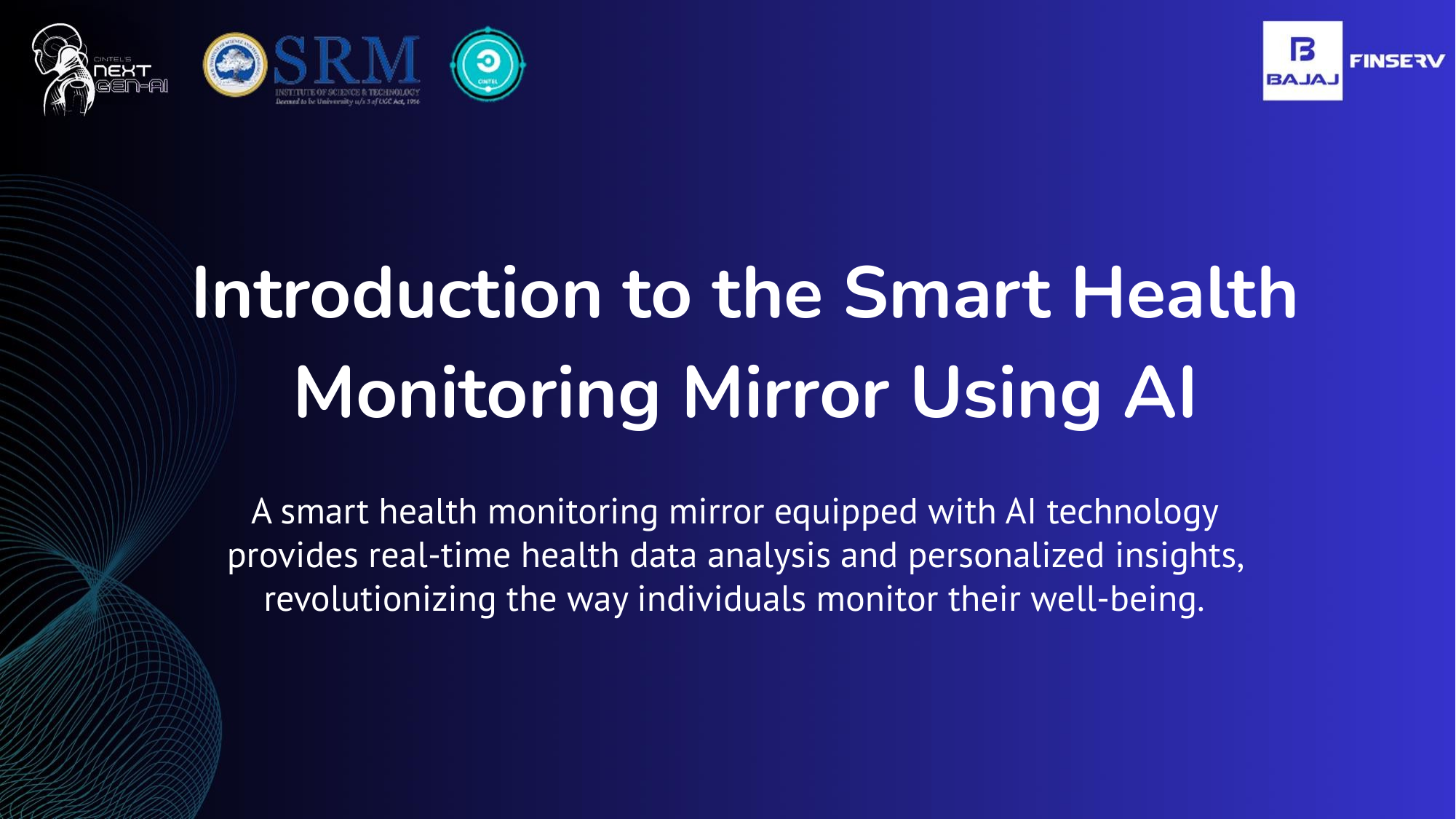

Introduction to the Smart Health Monitoring Mirror Using AI
A smart health monitoring mirror equipped with AI technology provides real-time health data analysis and personalized insights, revolutionizing the way individuals monitor their well-being.